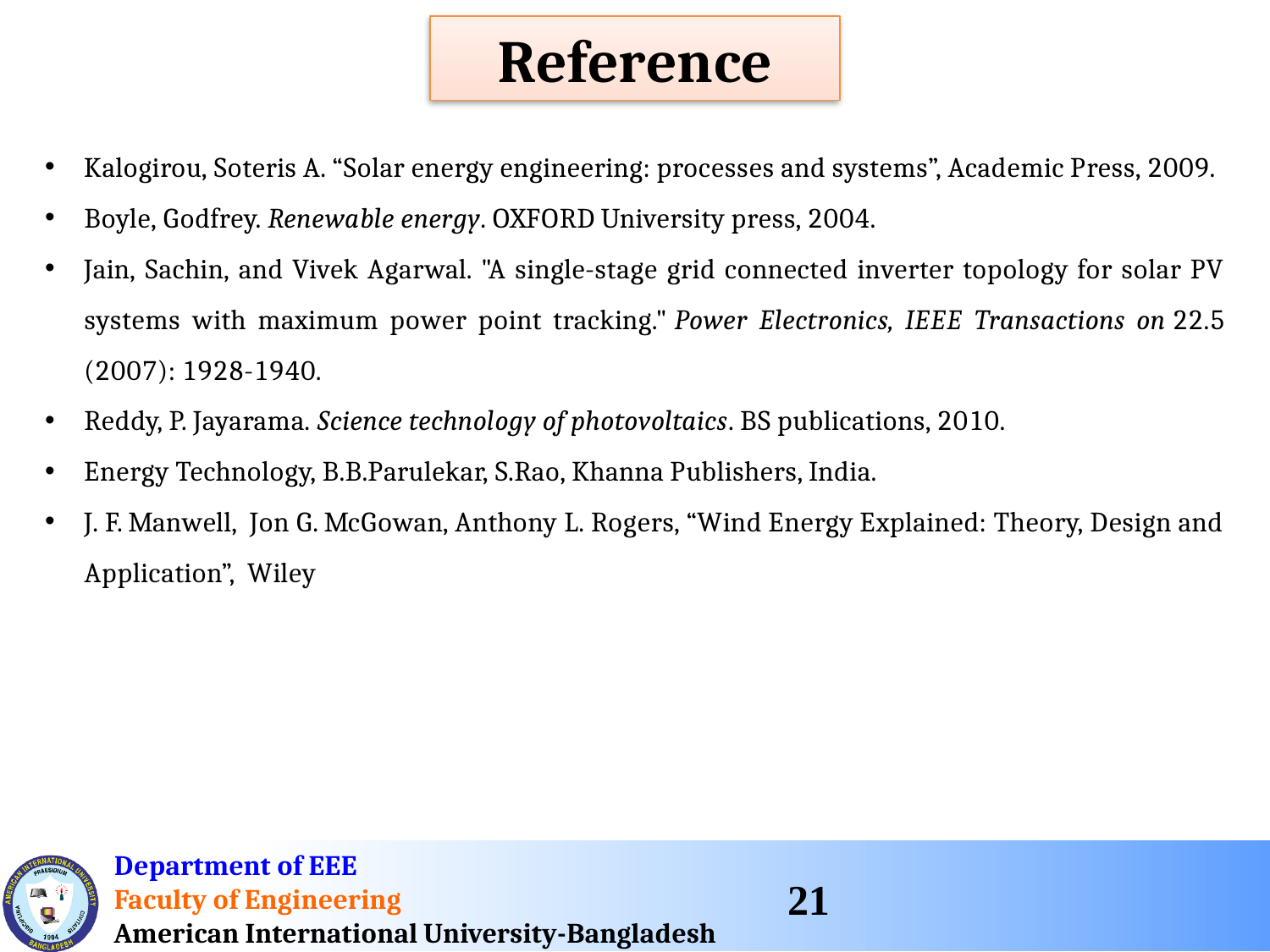

Reference
Kalogirou, Soteris A. “Solar energy engineering: processes and systems”, Academic Press, 2009.
Boyle, Godfrey. Renewable energy. OXFORD University press, 2004.
Jain, Sachin, and Vivek Agarwal. "A single-stage grid connected inverter topology for solar PV systems with maximum power point tracking." Power Electronics, IEEE Transactions on 22.5 (2007): 1928-1940.
Reddy, P. Jayarama. Science technology of photovoltaics. BS publications, 2010.
Energy Technology, B.B.Parulekar, S.Rao, Khanna Publishers, India.
J. F. Manwell,  Jon G. McGowan, Anthony L. Rogers, “Wind Energy Explained: Theory, Design and Application”,  Wiley
21